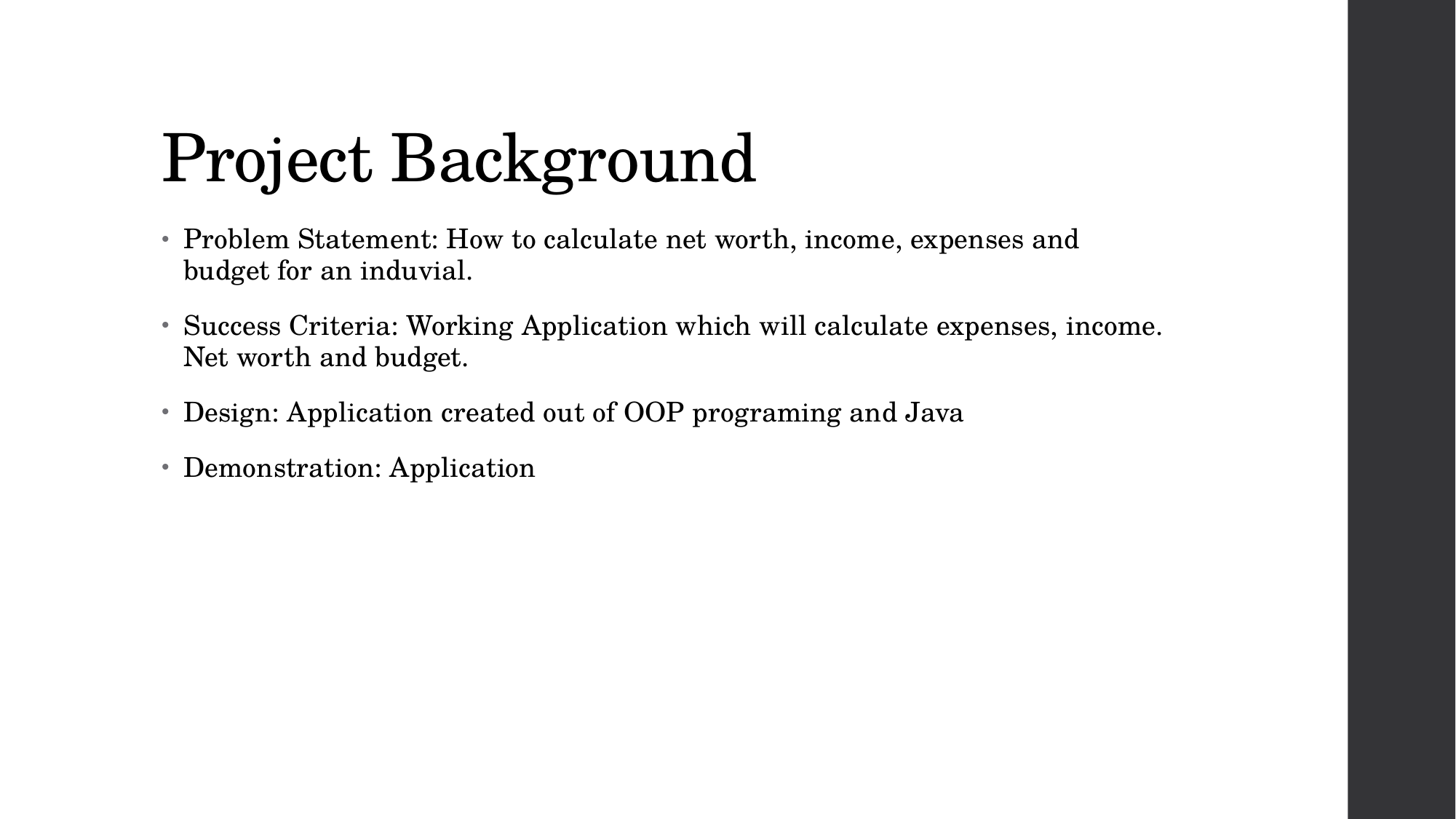

# Project Background
Problem Statement: How to calculate net worth, income, expenses and budget for an induvial.
Success Criteria: Working Application which will calculate expenses, income. Net worth and budget.
Design: Application created out of OOP programing and Java
Demonstration: Application